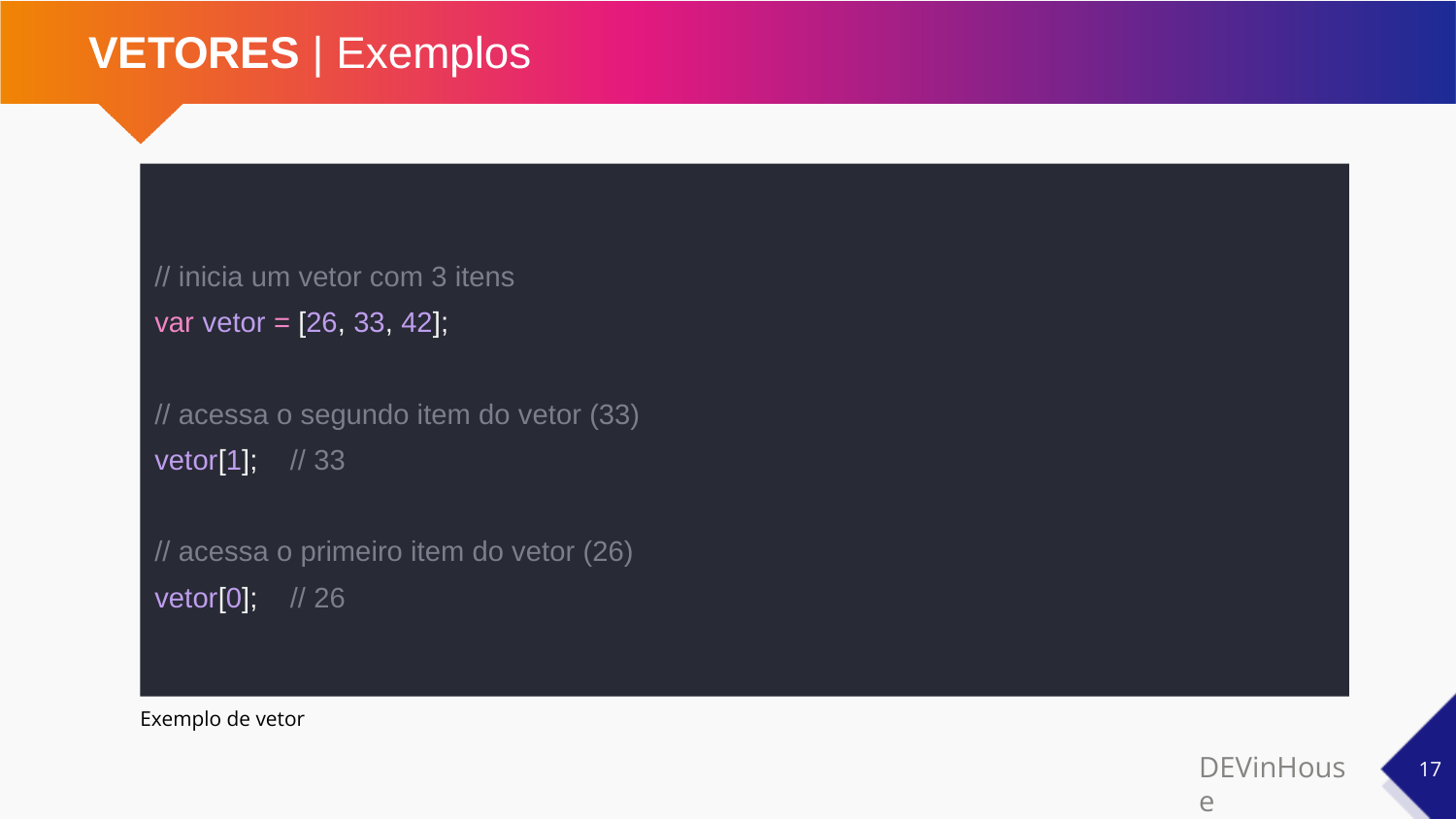

# VETORES | Exemplos
// inicia um vetor com 3 itens
var vetor = [26, 33, 42];

// acessa o segundo item do vetor (33)
vetor[1];    // 33

// acessa o primeiro item do vetor (26)
vetor[0];    // 26
Exemplo de vetor
17